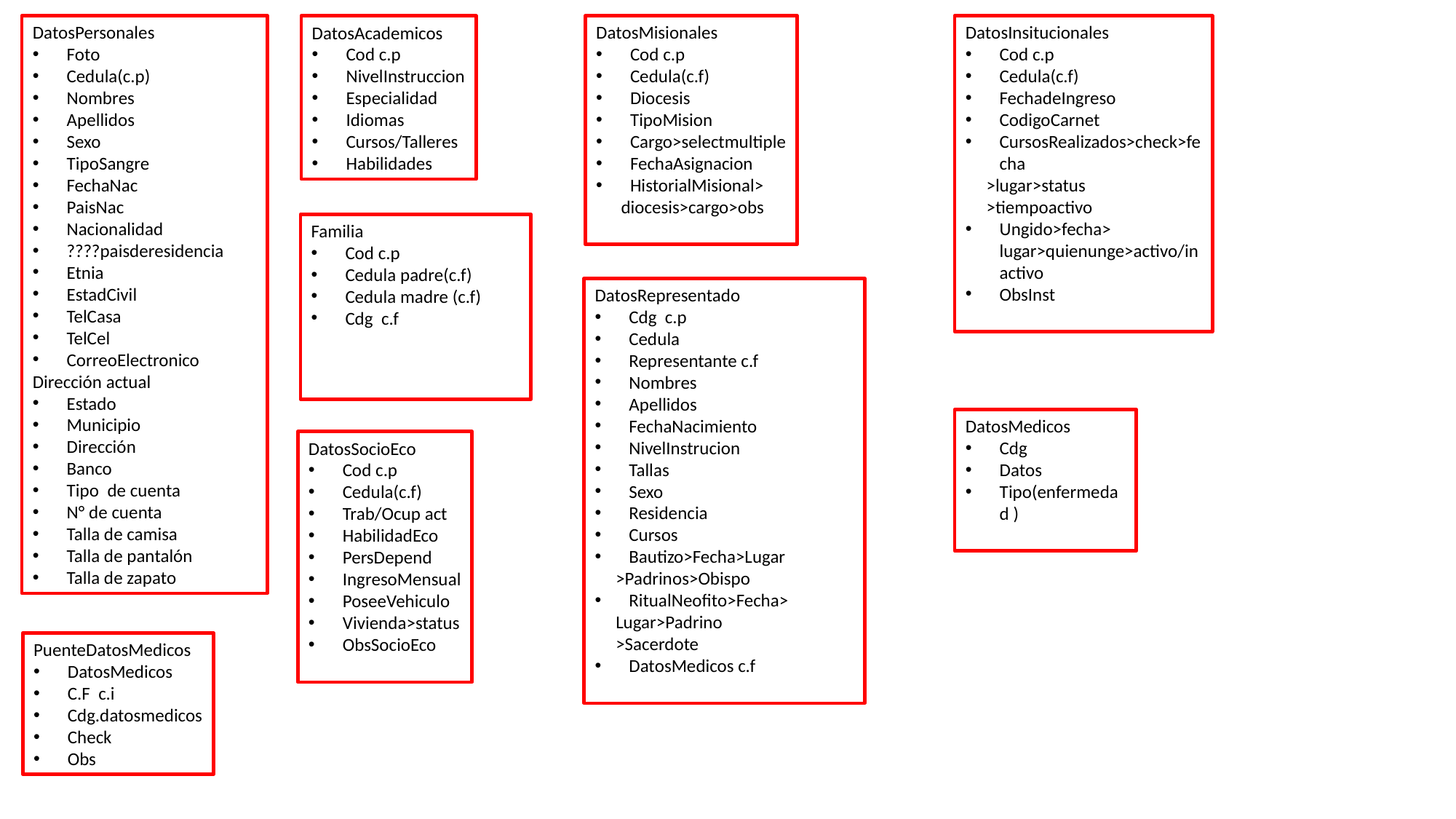

DatosPersonales
Foto
Cedula(c.p)
Nombres
Apellidos
Sexo
TipoSangre
FechaNac
PaisNac
Nacionalidad
????paisderesidencia
Etnia
EstadCivil
TelCasa
TelCel
CorreoElectronico
Dirección actual
Estado
Municipio
Dirección
Banco
Tipo  de cuenta
N° de cuenta
Talla de camisa
Talla de pantalón
Talla de zapato
DatosAcademicos
Cod c.p
NivelInstruccion
Especialidad
Idiomas
Cursos/Talleres
Habilidades
DatosMisionales
Cod c.p
Cedula(c.f)
Diocesis
TipoMision
Cargo>selectmultiple
FechaAsignacion
HistorialMisional>
      diocesis>cargo>obs

DatosInsitucionales
Cod c.p
Cedula(c.f)
FechadeIngreso
CodigoCarnet
CursosRealizados>check>fecha
     >lugar>status
     >tiempoactivo
Ungido>fecha>  lugar>quienunge>activo/inactivo
ObsInst

Familia
Cod c.p
Cedula padre(c.f)
Cedula madre (c.f)
Cdg  c.f

DatosRepresentado
Cdg  c.p
Cedula
Representante c.f
Nombres
Apellidos
FechaNacimiento
NivelInstrucion
Tallas
Sexo
Residencia
Cursos
Bautizo>Fecha>Lugar
     >Padrinos>Obispo
RitualNeofito>Fecha>
     Lugar>Padrino
     >Sacerdote
DatosMedicos c.f

DatosMedicos
Cdg
Datos
Tipo(enfermedad )

DatosSocioEco
Cod c.p
Cedula(c.f)
Trab/Ocup act
HabilidadEco
PersDepend
IngresoMensual
PoseeVehiculo
Vivienda>status
ObsSocioEco

PuenteDatosMedicos
DatosMedicos
C.F  c.i
Cdg.datosmedicos
Check
Obs